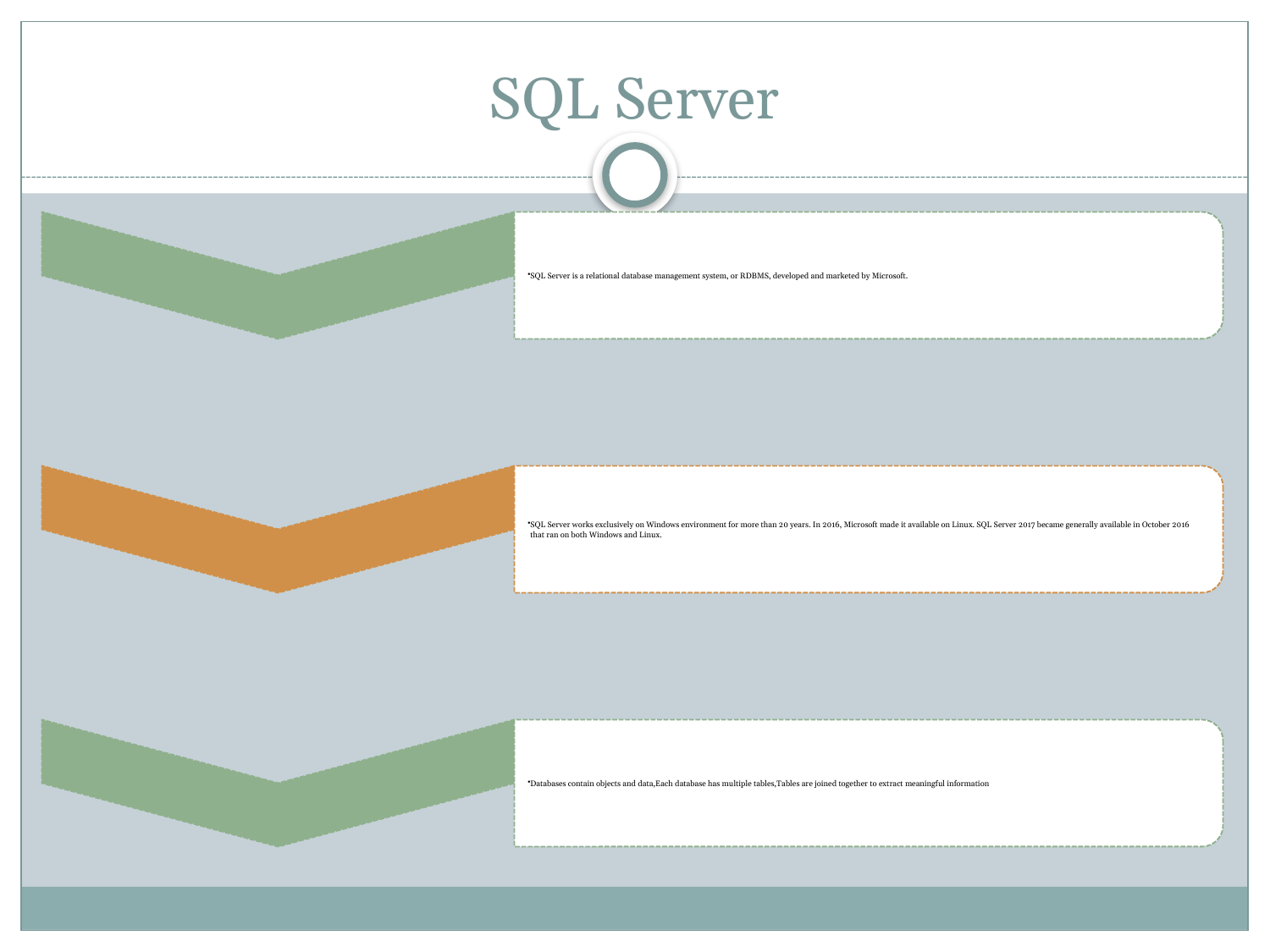

# SQL Server
SQL Server is a relational database management system, or RDBMS, developed and marketed by Microsoft.
SQL Server works exclusively on Windows environment for more than 20 years. In 2016, Microsoft made it available on Linux. SQL Server 2017 became generally available in October 2016 that ran on both Windows and Linux.
Databases contain objects and data,Each database has multiple tables,Tables are joined together to extract meaningful information